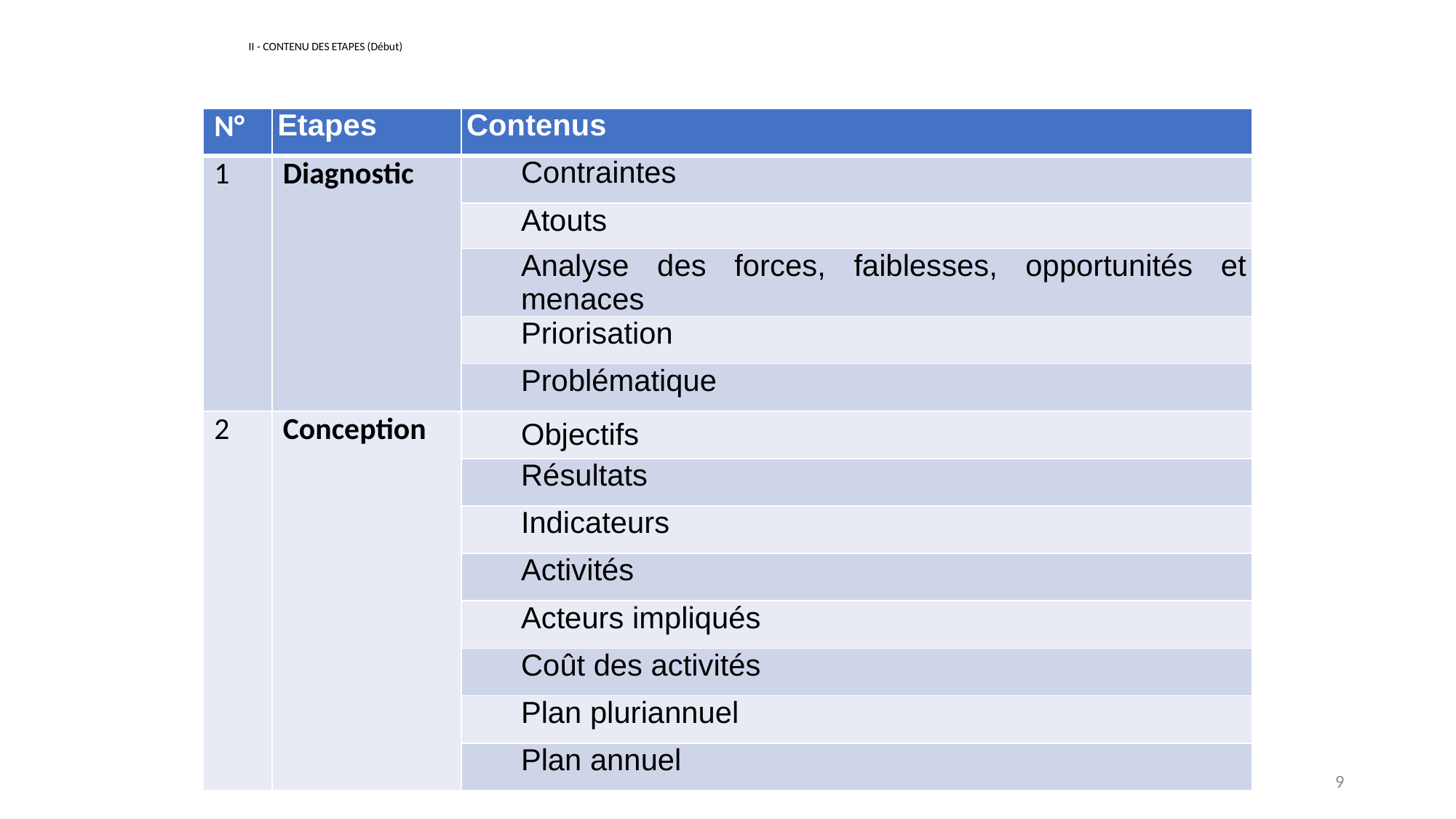

# II - CONTENU DES ETAPES (Début)
| N° | Etapes | Contenus |
| --- | --- | --- |
| 1 | Diagnostic | Contraintes |
|  |  | Atouts |
|  |  | Analyse des forces, faiblesses, opportunités et menaces |
|  |  | Priorisation |
|  |  | Problématique |
| 2 | Conception | Objectifs |
|  |  | Résultats |
|  |  | Indicateurs |
|  |  | Activités |
|  |  | Acteurs impliqués |
|  |  | Coût des activités |
|  |  | Plan pluriannuel |
|  |  | Plan annuel |
9